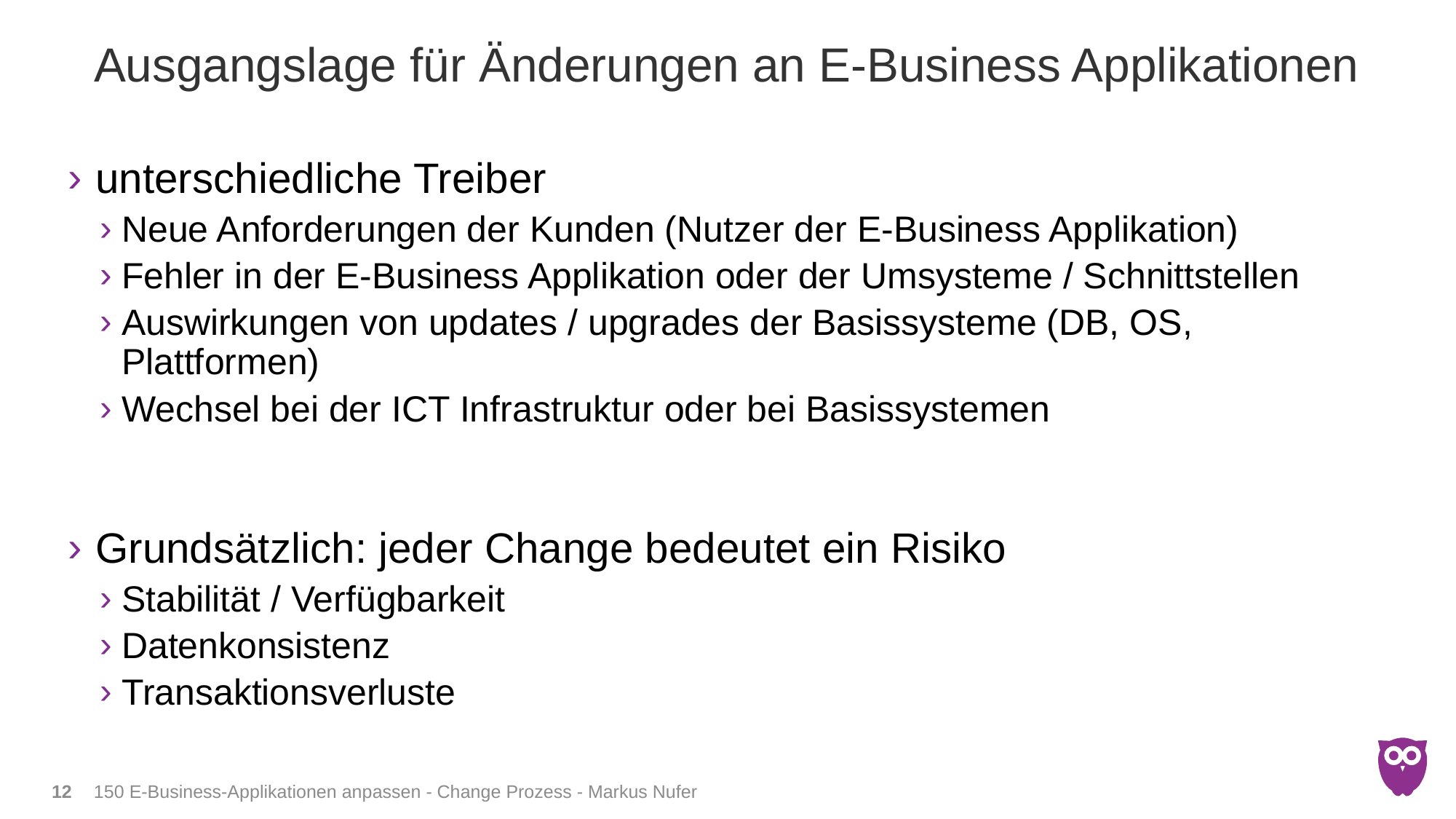

# Ausgangslage für Änderungen an E-Business Applikationen
unterschiedliche Treiber
Neue Anforderungen der Kunden (Nutzer der E-Business Applikation)
Fehler in der E-Business Applikation oder der Umsysteme / Schnittstellen
Auswirkungen von updates / upgrades der Basissysteme (DB, OS, Plattformen)
Wechsel bei der ICT Infrastruktur oder bei Basissystemen

Grundsätzlich: jeder Change bedeutet ein Risiko
Stabilität / Verfügbarkeit
Datenkonsistenz
Transaktionsverluste
12
150 E-Business-Applikationen anpassen - Change Prozess - Markus Nufer